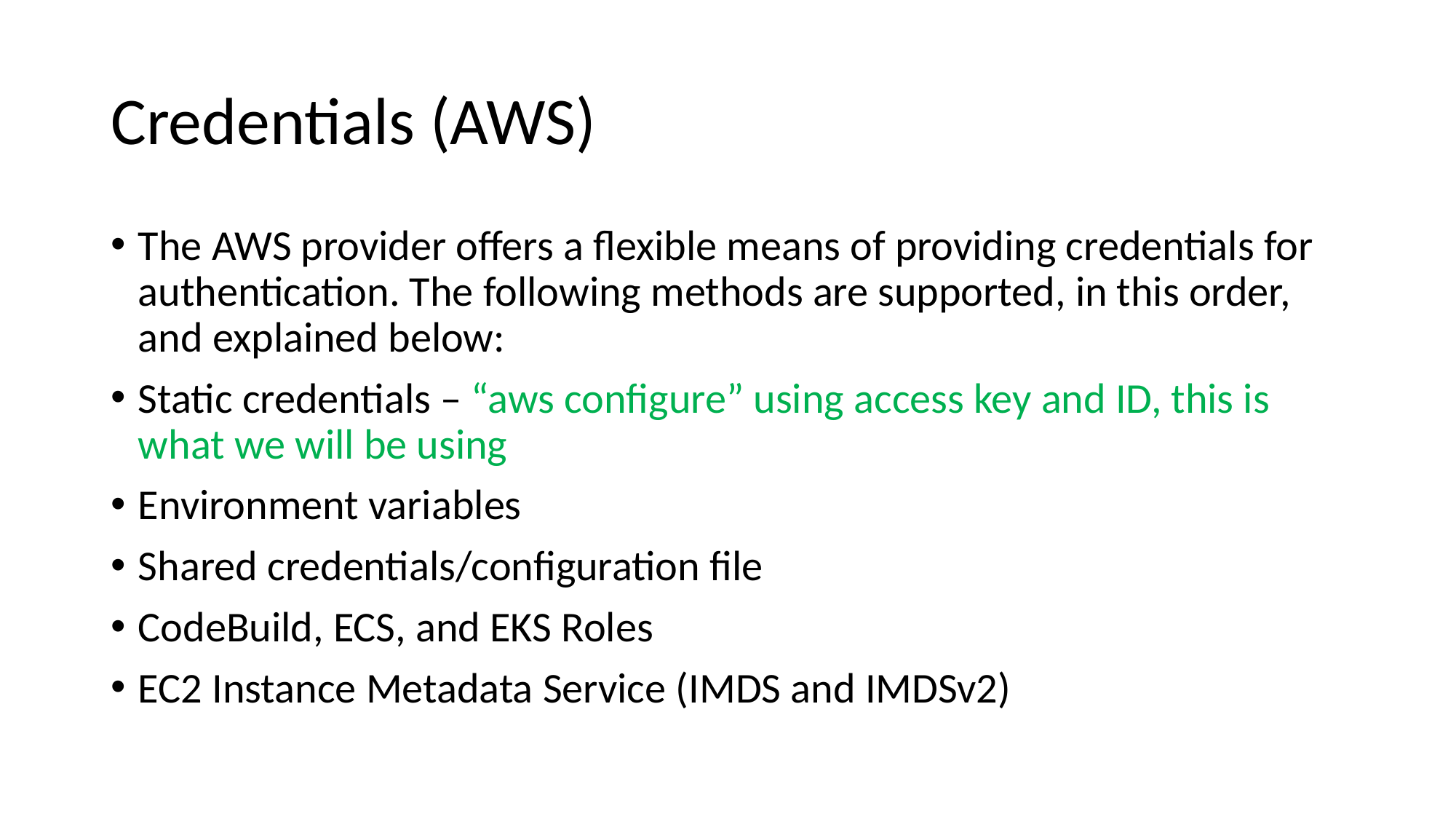

# Credentials (AWS)
The AWS provider offers a flexible means of providing credentials for authentication. The following methods are supported, in this order, and explained below:
Static credentials – “aws configure” using access key and ID, this is what we will be using
Environment variables
Shared credentials/configuration file
CodeBuild, ECS, and EKS Roles
EC2 Instance Metadata Service (IMDS and IMDSv2)